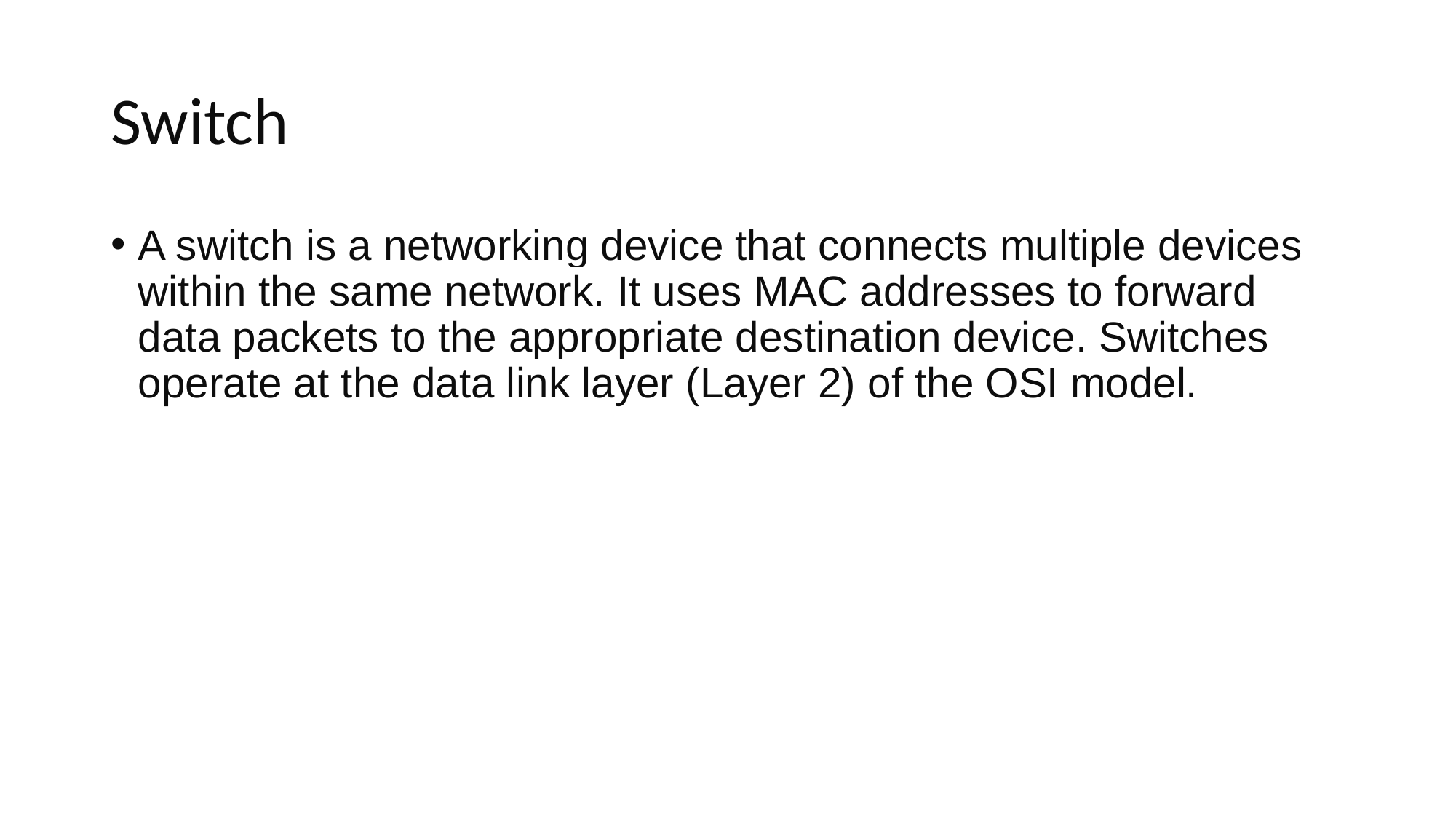

# Switch
A switch is a networking device that connects multiple devices within the same network. It uses MAC addresses to forward data packets to the appropriate destination device. Switches operate at the data link layer (Layer 2) of the OSI model.